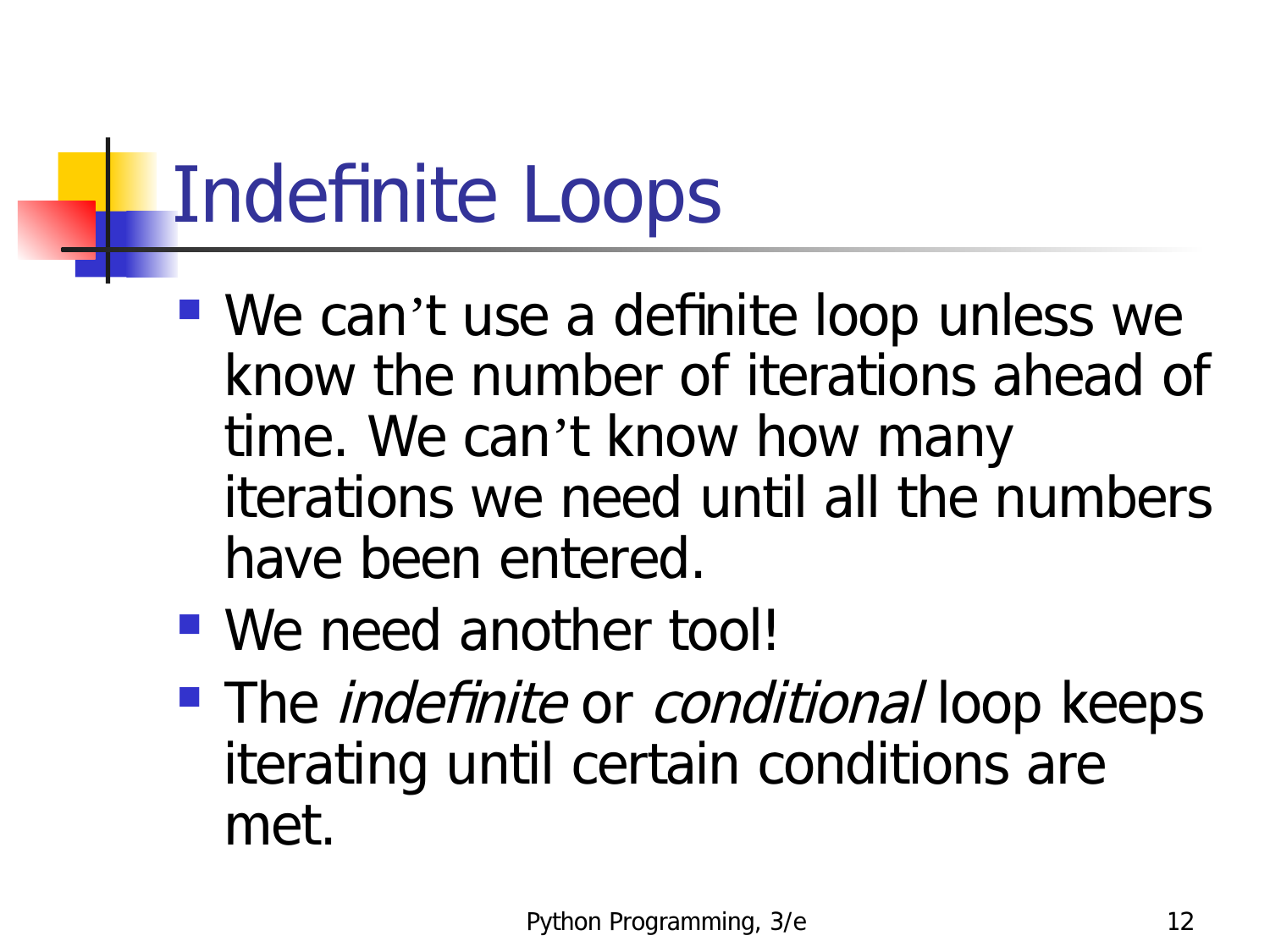

# Indefinite Loops
We can’t use a definite loop unless we know the number of iterations ahead of time. We can’t know how many iterations we need until all the numbers have been entered.
We need another tool!
The indefinite or conditional loop keeps iterating until certain conditions are met.
Python Programming, 3/e
12